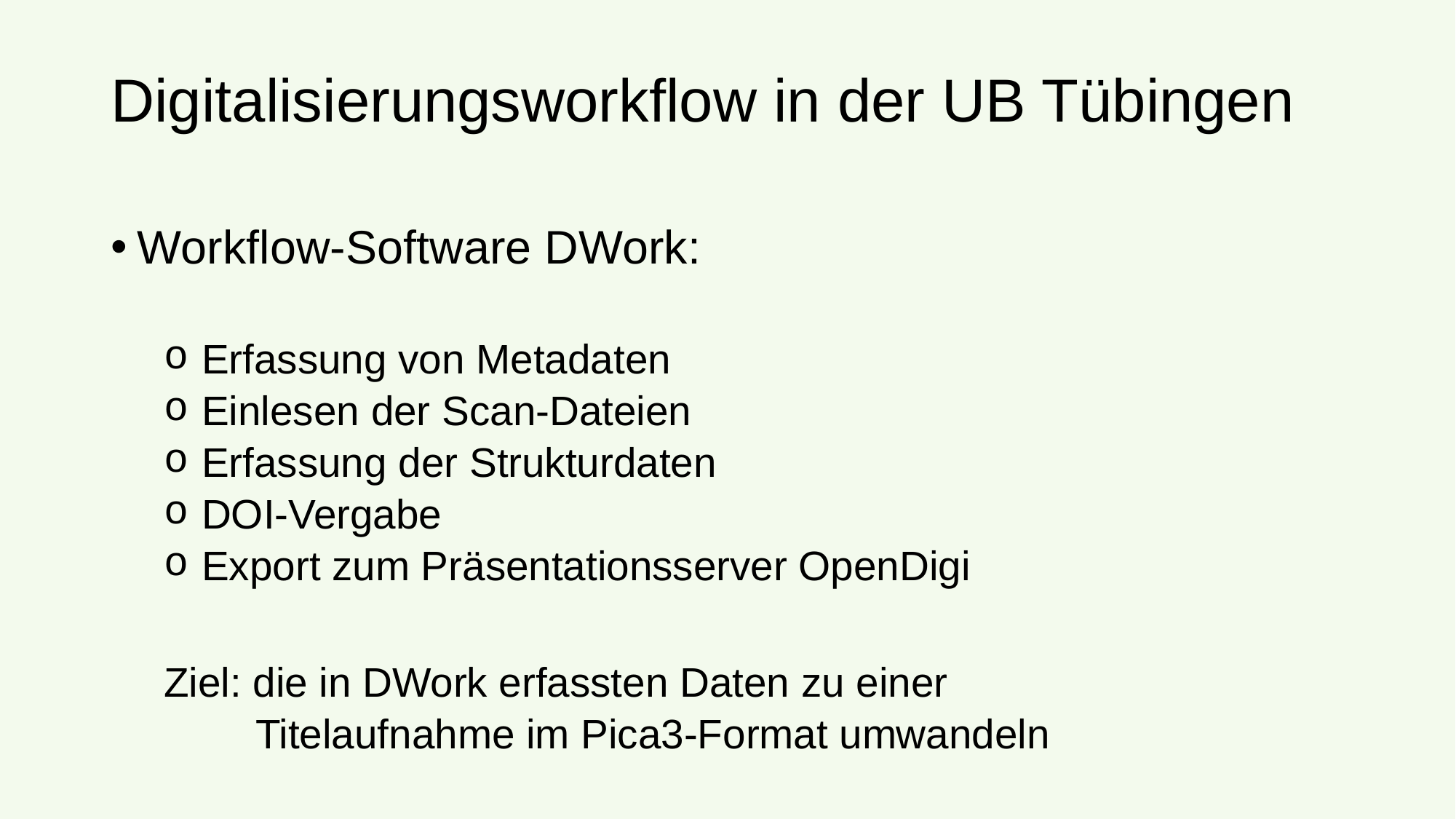

# Digitalisierungsworkflow in der UB Tübingen
Workflow-Software DWork:
 Erfassung von Metadaten
 Einlesen der Scan-Dateien
 Erfassung der Strukturdaten
 DOI-Vergabe
 Export zum Präsentationsserver OpenDigi

Ziel: die in DWork erfassten Daten zu einer
        Titelaufnahme im Pica3-Format umwandeln